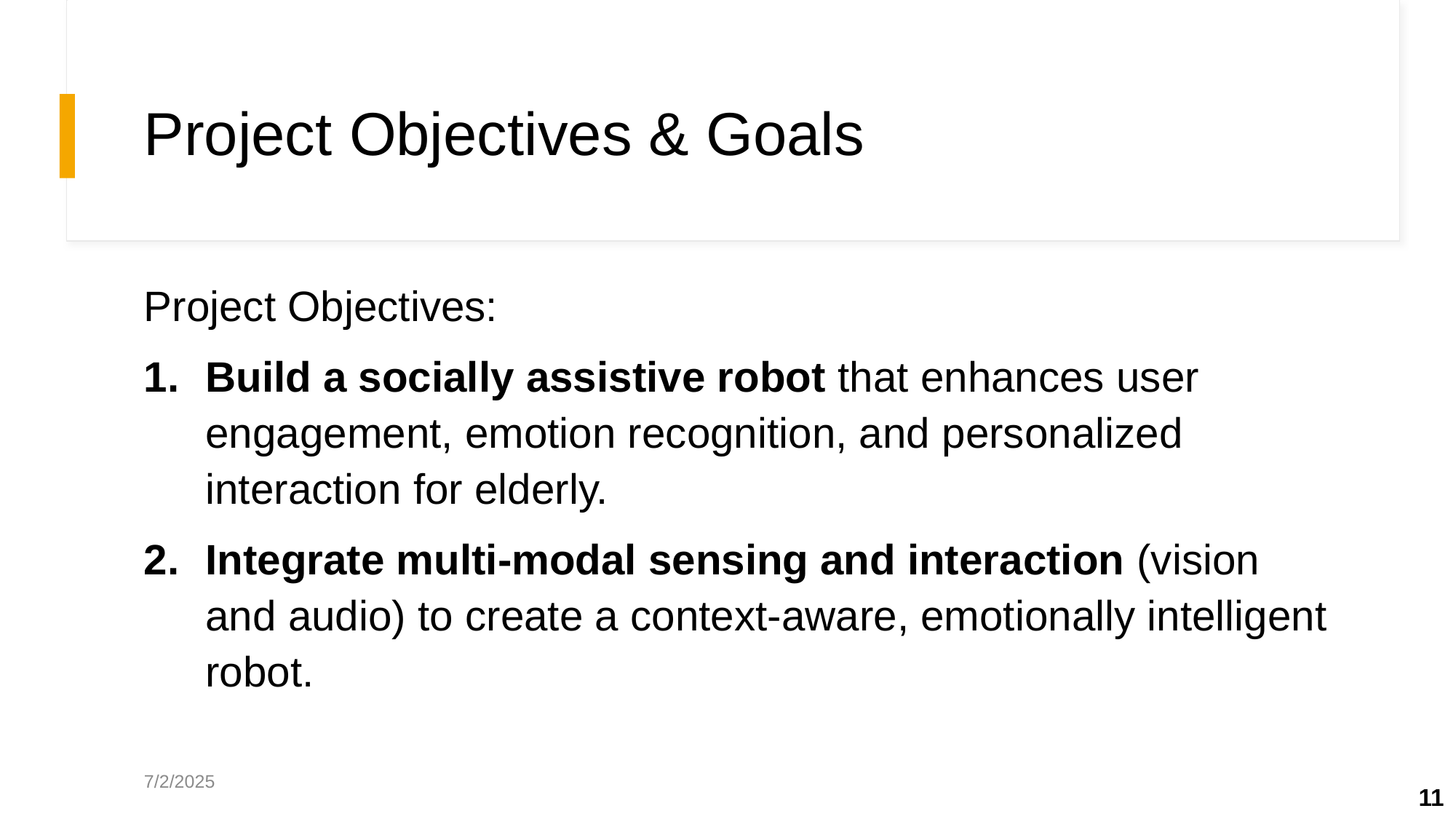

# Project Objectives & Goals
Project Objectives:
Build a socially assistive robot that enhances user engagement, emotion recognition, and personalized interaction for elderly.
Integrate multi-modal sensing and interaction (vision and audio) to create a context-aware, emotionally intelligent robot.

7/2/2025

11